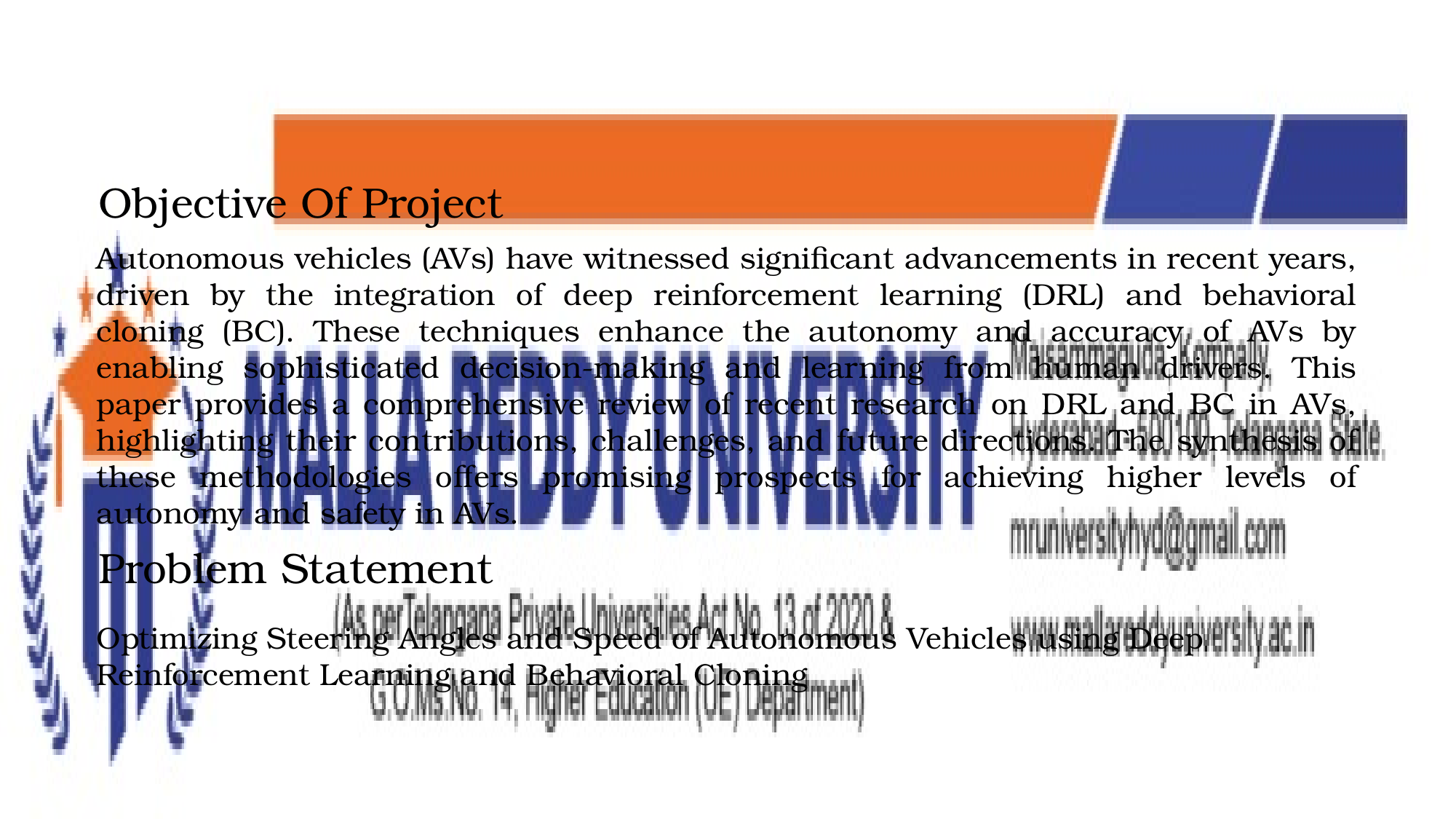

Objective Of Project

Autonomous vehicles (AVs) have witnessed significant advancements in recent years, driven by the integration of deep reinforcement learning (DRL) and behavioral cloning (BC). These techniques enhance the autonomy and accuracy of AVs by enabling sophisticated decision-making and learning from human drivers. This paper provides a comprehensive review of recent research on DRL and BC in AVs, highlighting their contributions, challenges, and future directions. The synthesis of these methodologies offers promising prospects for achieving higher levels of autonomy and safety in AVs.
Problem Statement
Optimizing Steering Angles and Speed of Autonomous Vehicles using Deep Reinforcement Learning and Behavioral Cloning